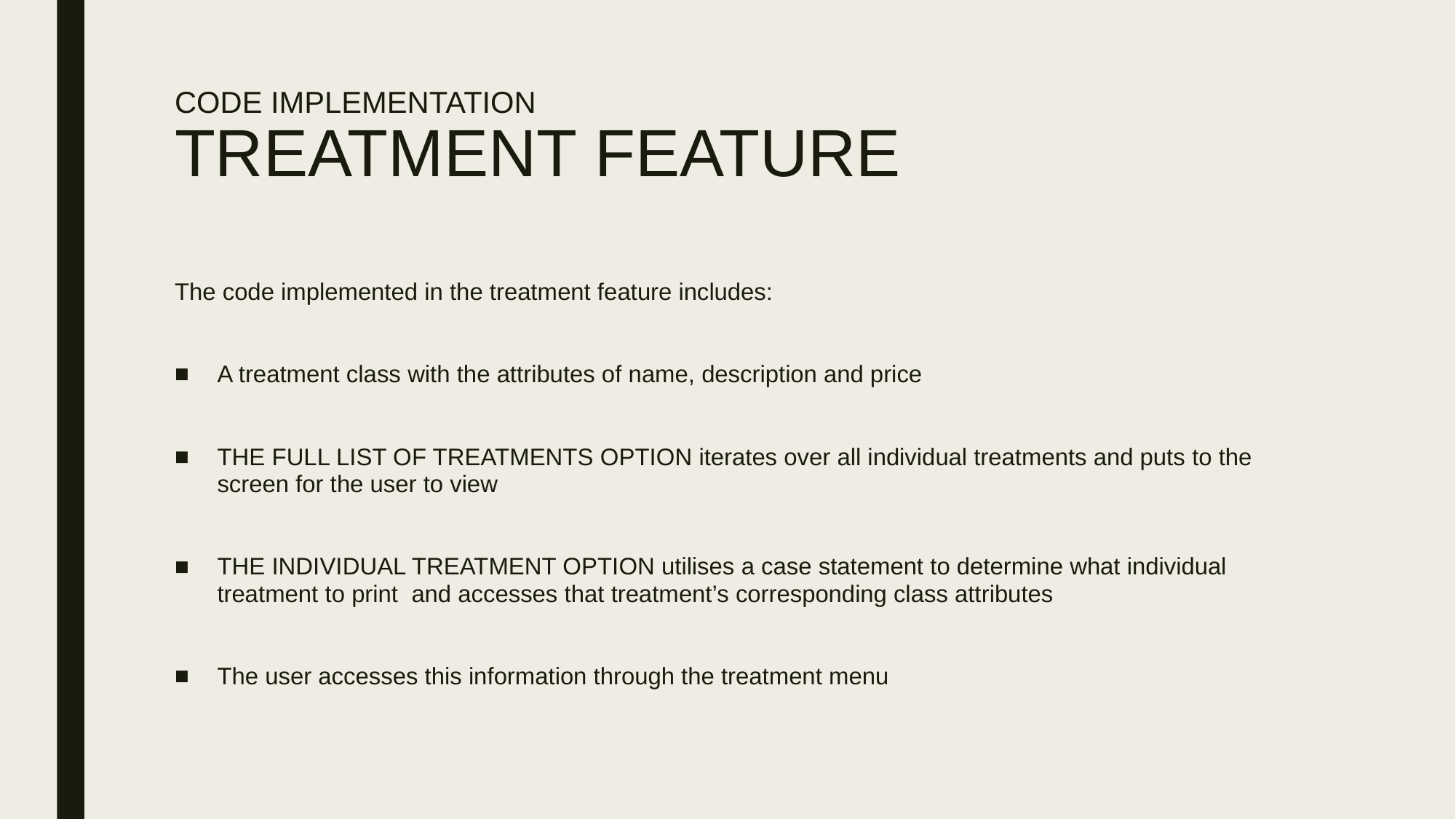

# CODE IMPLEMENTATION TREATMENT FEATURE
The code implemented in the treatment feature includes:

A treatment class with the attributes of name, description and price

THE FULL LIST OF TREATMENTS OPTION iterates over all individual treatments and puts to the screen for the user to view

THE INDIVIDUAL TREATMENT OPTION utilises a case statement to determine what individual treatment to print  and accesses that treatment’s corresponding class attributes

The user accesses this information through the treatment menu